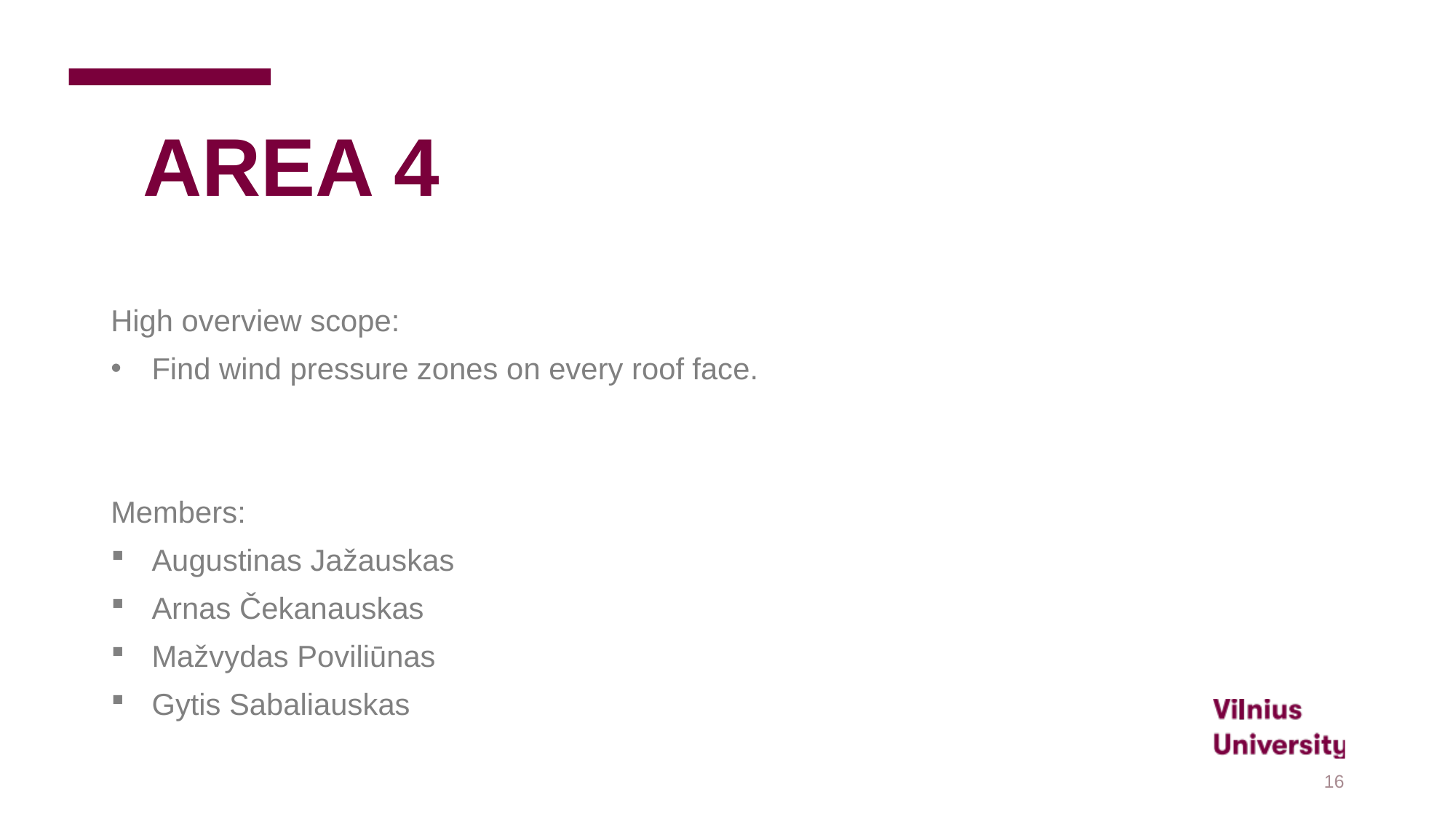

# AREA 4
High overview scope:
Find wind pressure zones on every roof face.

Members:
Augustinas Jažauskas
Arnas Čekanauskas
Mažvydas Poviliūnas
Gytis Sabaliauskas
16